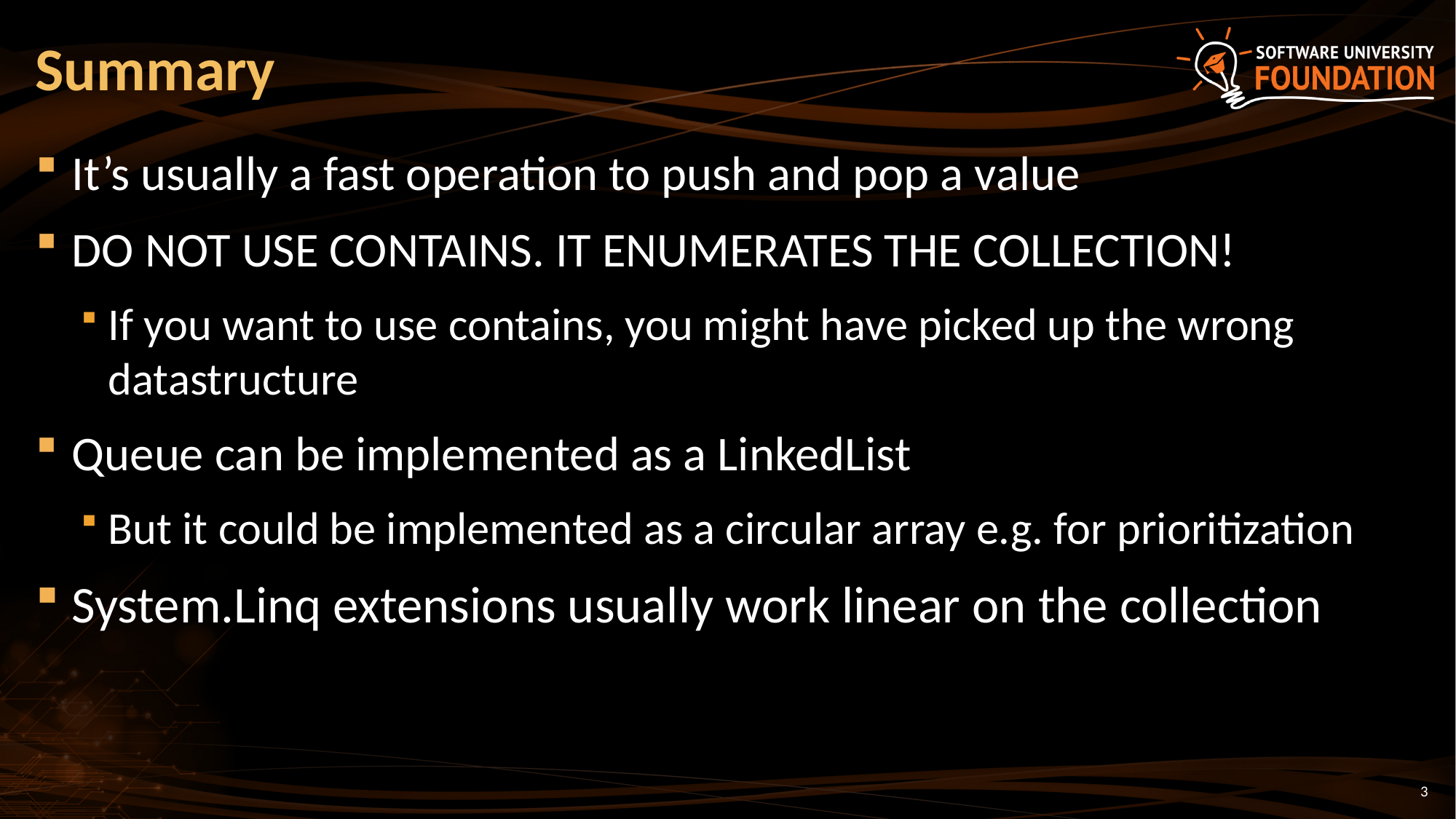

# Summary
It’s usually a fast operation to push and pop a value
DO NOT USE CONTAINS. IT ENUMERATES THE COLLECTION!
If you want to use contains, you might have picked up the wrong datastructure
Queue can be implemented as a LinkedList
But it could be implemented as a circular array e.g. for prioritization
System.Linq extensions usually work linear on the collection
3